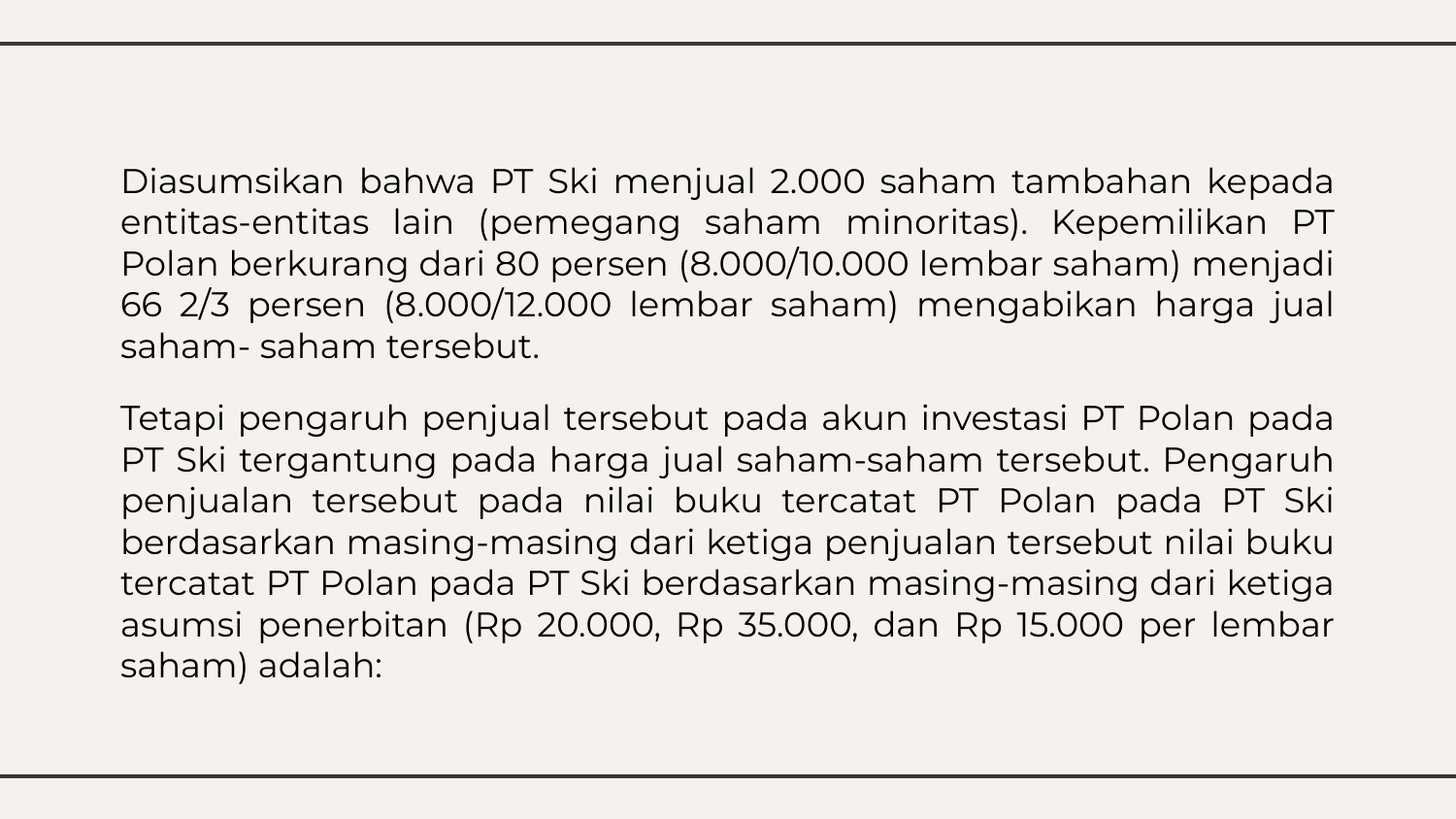

Diasumsikan bahwa PT Ski menjual 2.000 saham tambahan kepada entitas-entitas lain (pemegang saham minoritas). Kepemilikan PT Polan berkurang dari 80 persen (8.000/10.000 lembar saham) menjadi 66 2/3 persen (8.000/12.000 lembar saham) mengabikan harga jual saham- saham tersebut.
Tetapi pengaruh penjual tersebut pada akun investasi PT Polan pada PT Ski tergantung pada harga jual saham-saham tersebut. Pengaruh penjualan tersebut pada nilai buku tercatat PT Polan pada PT Ski berdasarkan masing-masing dari ketiga penjualan tersebut nilai buku tercatat PT Polan pada PT Ski berdasarkan masing-masing dari ketiga asumsi penerbitan (Rp 20.000, Rp 35.000, dan Rp 15.000 per lembar saham) adalah: